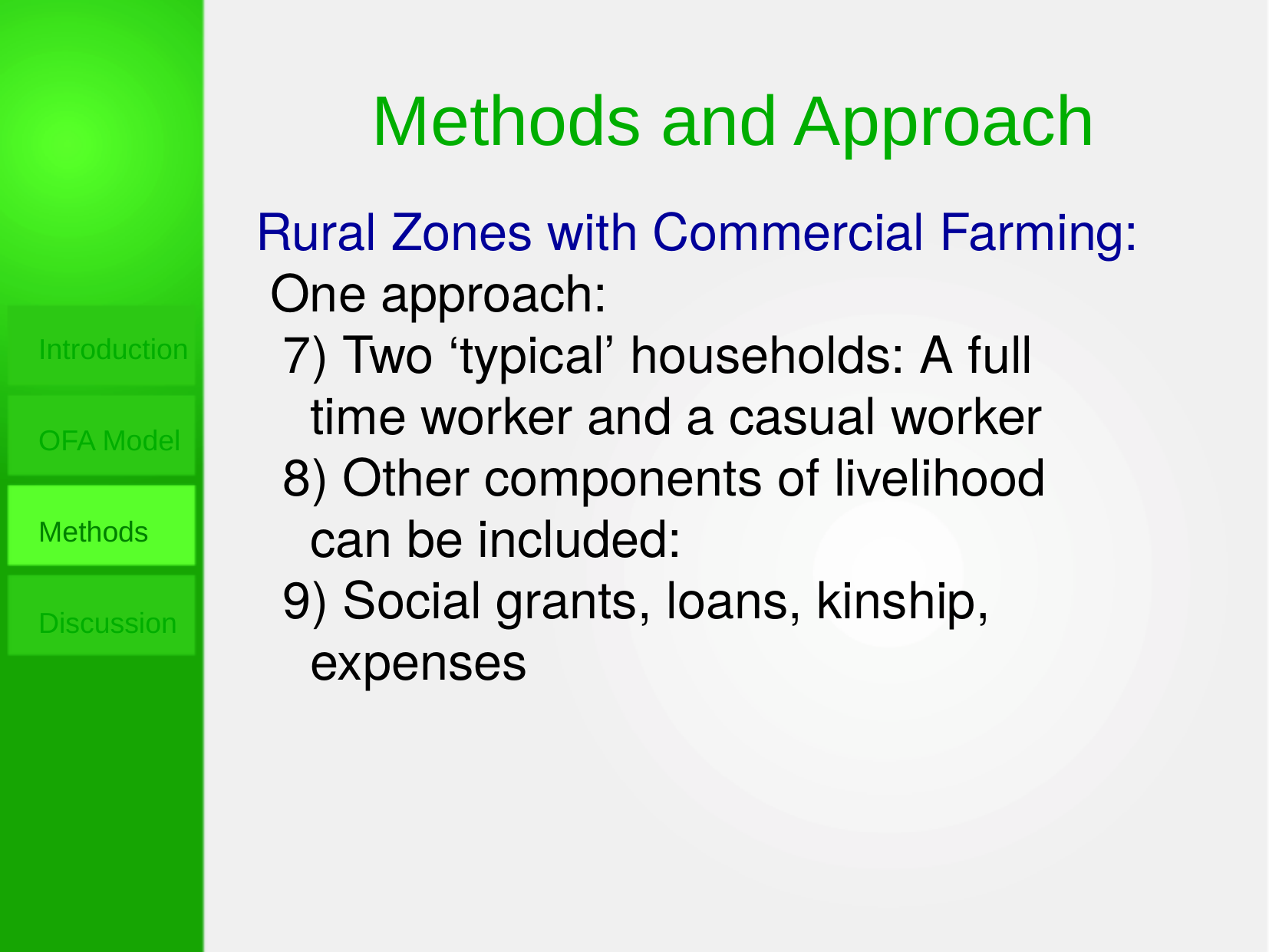

Methods and Approach
Rural Zones with Commercial Farming:
 One approach:
 Two ‘typical’ households: A full time worker and a casual worker
 Other components of livelihood can be included:
 Social grants, loans, kinship, expenses
Introduction
OFA Model
Methods
Discussion